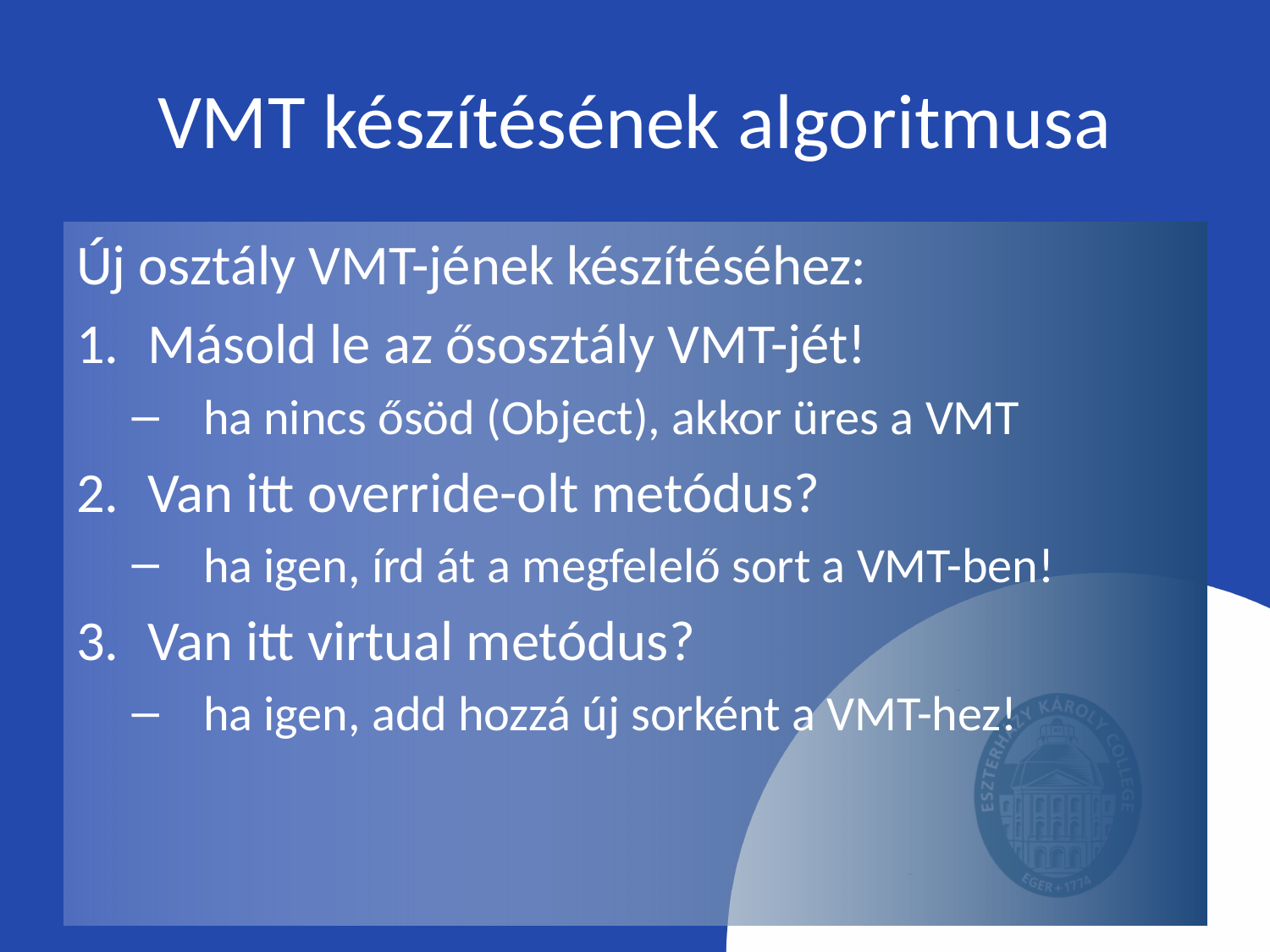

# VMT készítésének algoritmusa
Új osztály VMT-jének készítéséhez:
Másold le az ősosztály VMT-jét!
ha nincs ősöd (Object), akkor üres a VMT
Van itt override-olt metódus?
ha igen, írd át a megfelelő sort a VMT-ben!
Van itt virtual metódus?
ha igen, add hozzá új sorként a VMT-hez!